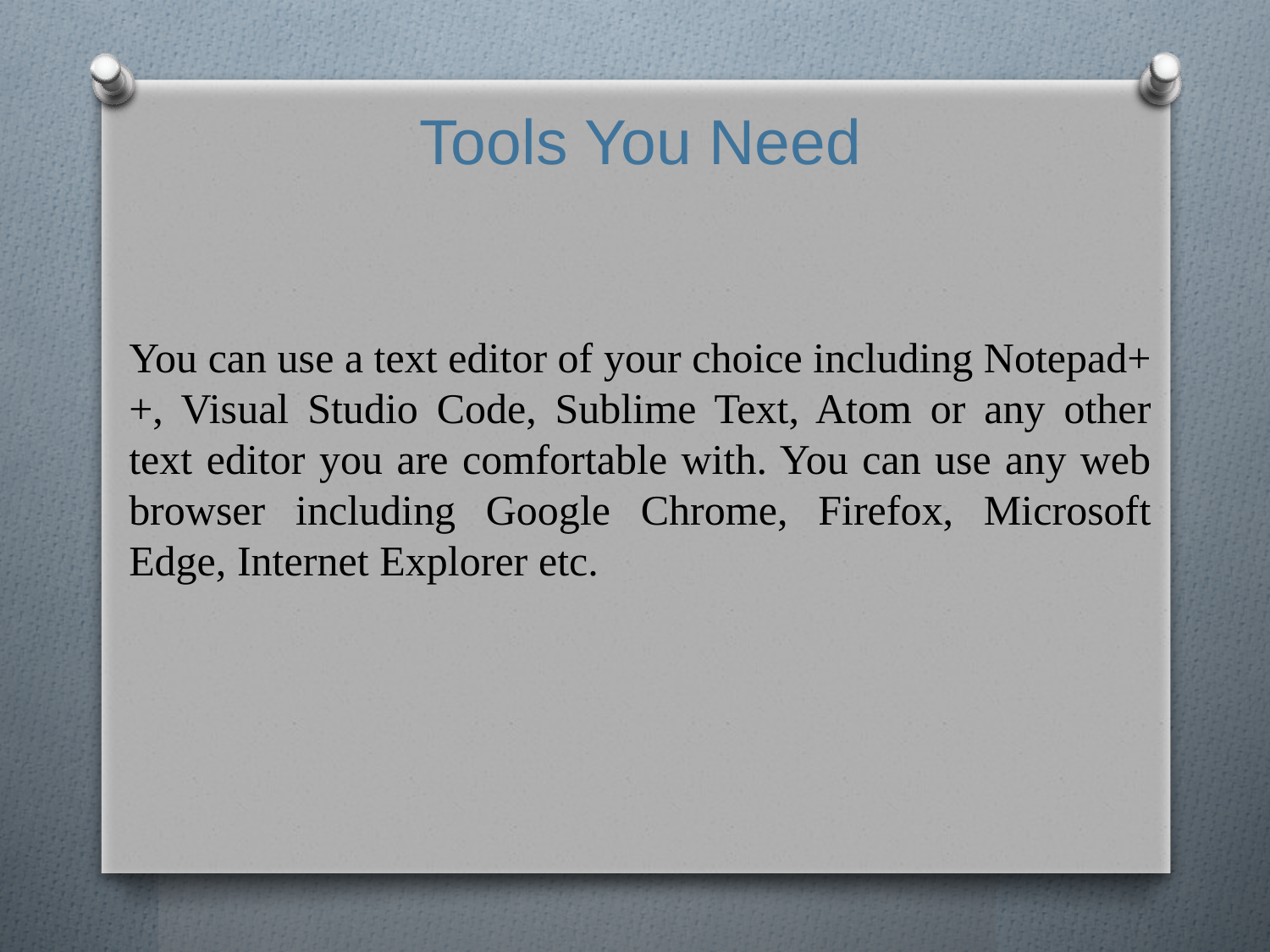

Tools You Need

You can use a text editor of your choice including Notepad++, Visual Studio Code, Sublime Text, Atom or any other text editor you are comfortable with. You can use any web browser including Google Chrome, Firefox, Microsoft Edge, Internet Explorer etc.